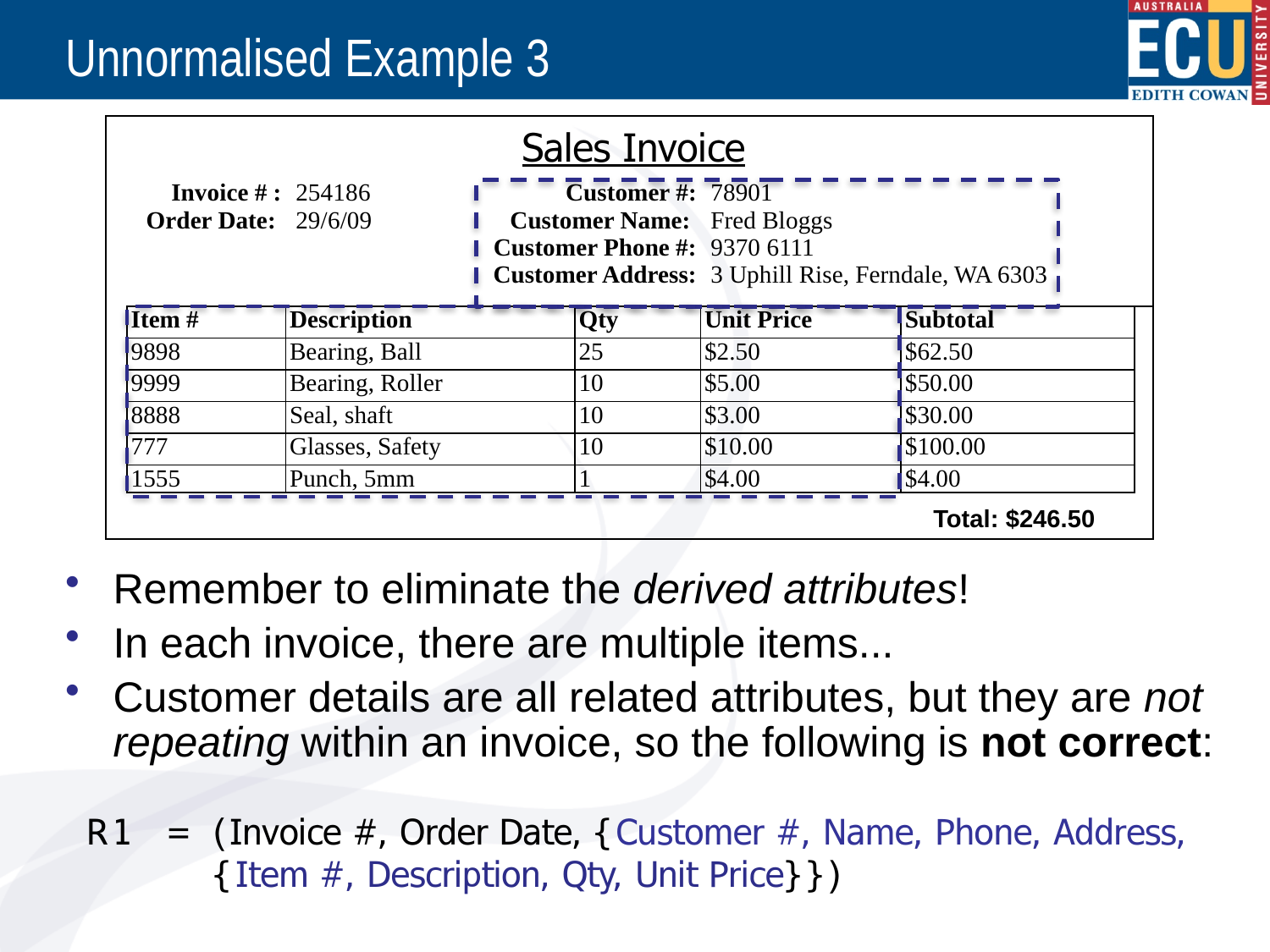

# Unnormalised Example 3

 Sales Invoice

| Invoice # : Order Date: | 254186 29/6/09 | Customer #: Customer Name: Customer Phone #: Customer Address: |  | 78901 Fred Bloggs 9370 6111 3 Uphill Rise, Ferndale, WA 6303 |  |  |
| --- | --- | --- | --- | --- | --- | --- |
| Item # | Description |  | Qty | Unit Price | Subtotal |  |
| 9898 | Bearing, Ball |  | 25 | $2.50 | $62.50 |  |
| 9999 | Bearing, Roller |  | 10 | $5.00 | $50.00 |  |
| 8888 | Seal, shaft |  | 10 | $3.00 | $30.00 |  |
| 777 | Glasses, Safety |  | 10 | $10.00 | $100.00 |  |
| 1555 | Punch, 5mm |  | 1 | $4.00 | $4.00 |  |

Total: $246.50
Remember to eliminate the derived attributes!
In each invoice, there are multiple items...
Customer details are all related attributes, but they are not repeating within an invoice, so the following is not correct:

R1   = 	(Invoice #, Order Date, {Customer #, Name, Phone, Address, 	{Item #, Description, Qty, Unit Price}})